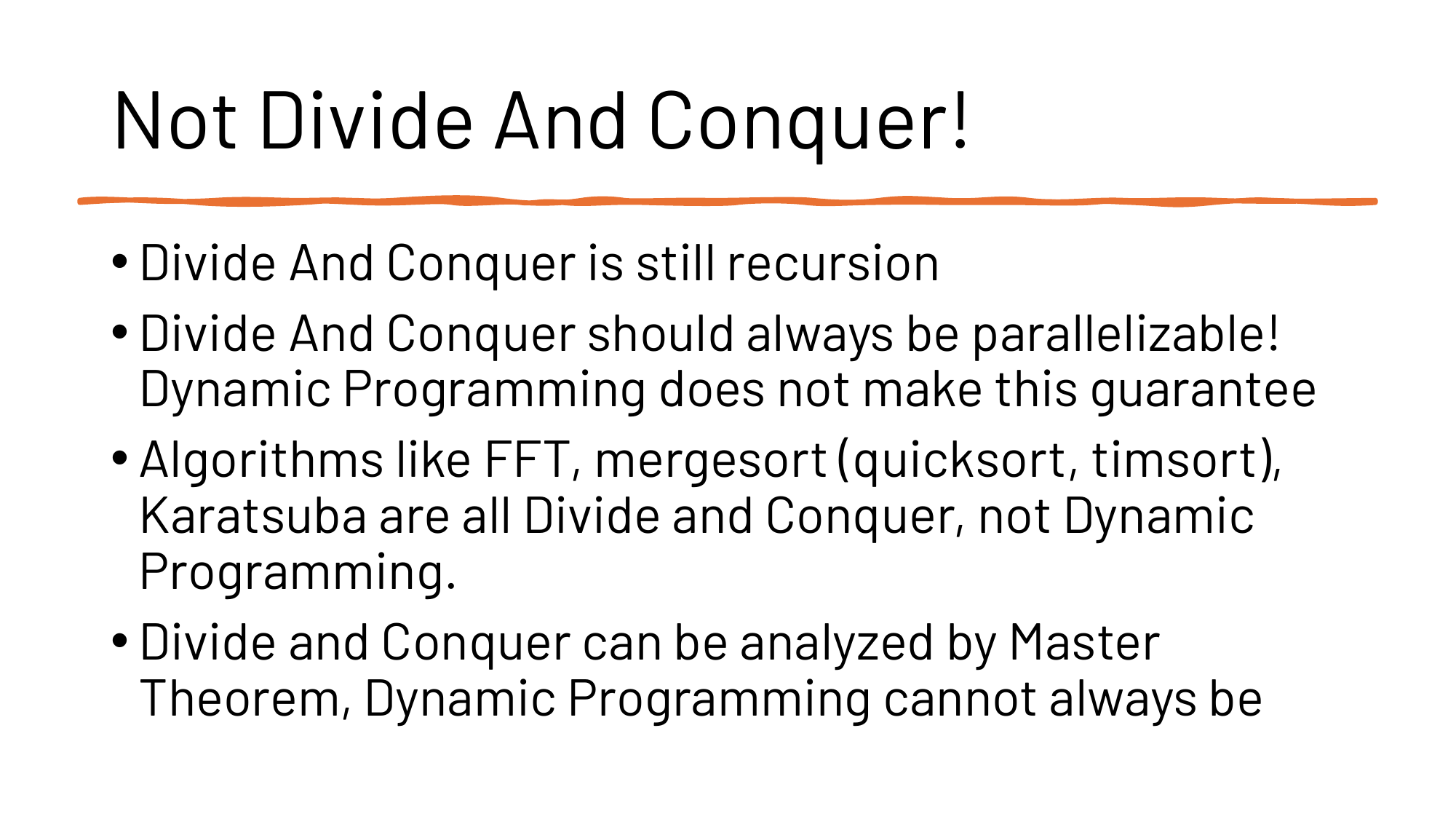

# Not Divide And Conquer!

Divide And Conquer is still recursion
Divide And Conquer should always be parallelizable! Dynamic Programming does not make this guarantee
Algorithms like FFT, mergesort (quicksort, timsort), Karatsuba are all Divide and Conquer, not Dynamic Programming.
Divide and Conquer can be analyzed by Master Theorem, Dynamic Programming cannot always be